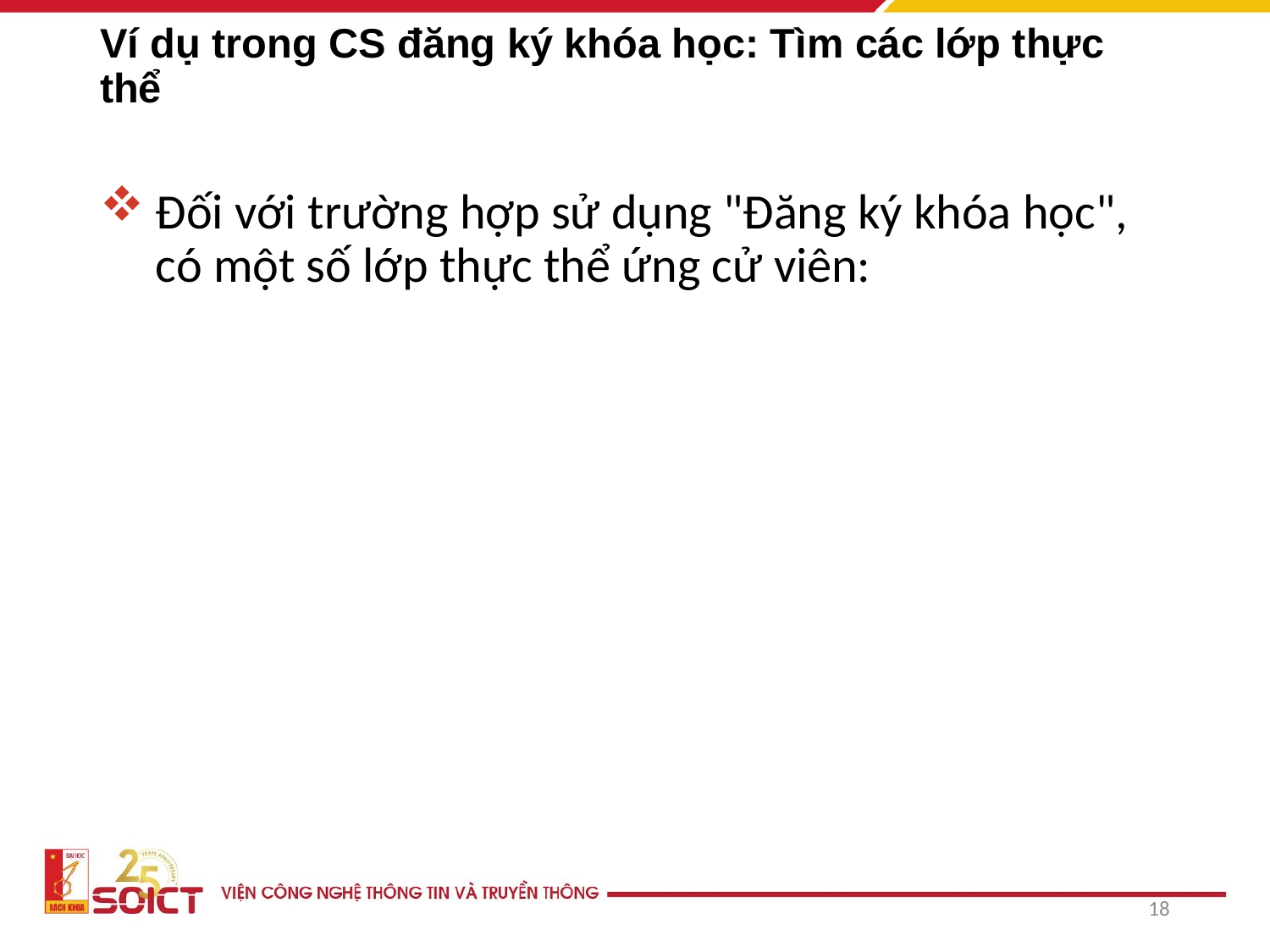

# Ví dụ trong CS đăng ký khóa học: Tìm các lớp thực thể
Đối với trường hợp sử dụng "Đăng ký khóa học", có một số lớp thực thể ứng cử viên:
18